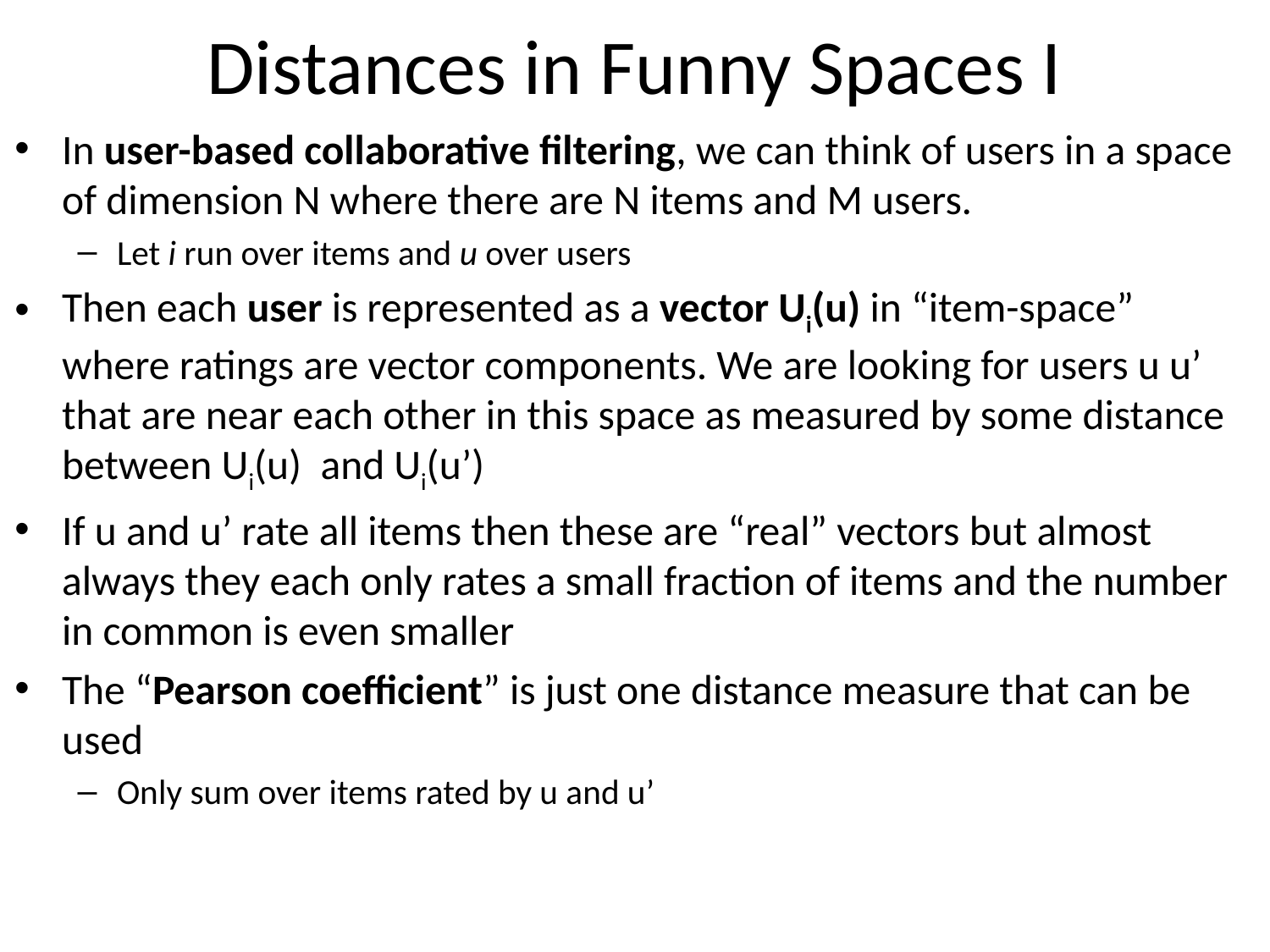

# Distances in Funny Spaces I
In user-based collaborative filtering, we can think of users in a space of dimension N where there are N items and M users.
Let i run over items and u over users
Then each user is represented as a vector Ui(u) in “item-space” where ratings are vector components. We are looking for users u u’ that are near each other in this space as measured by some distance between Ui(u)  and Ui(u’)
If u and u’ rate all items then these are “real” vectors but almost always they each only rates a small fraction of items and the number in common is even smaller
The “Pearson coefficient” is just one distance measure that can be used
Only sum over items rated by u and u’